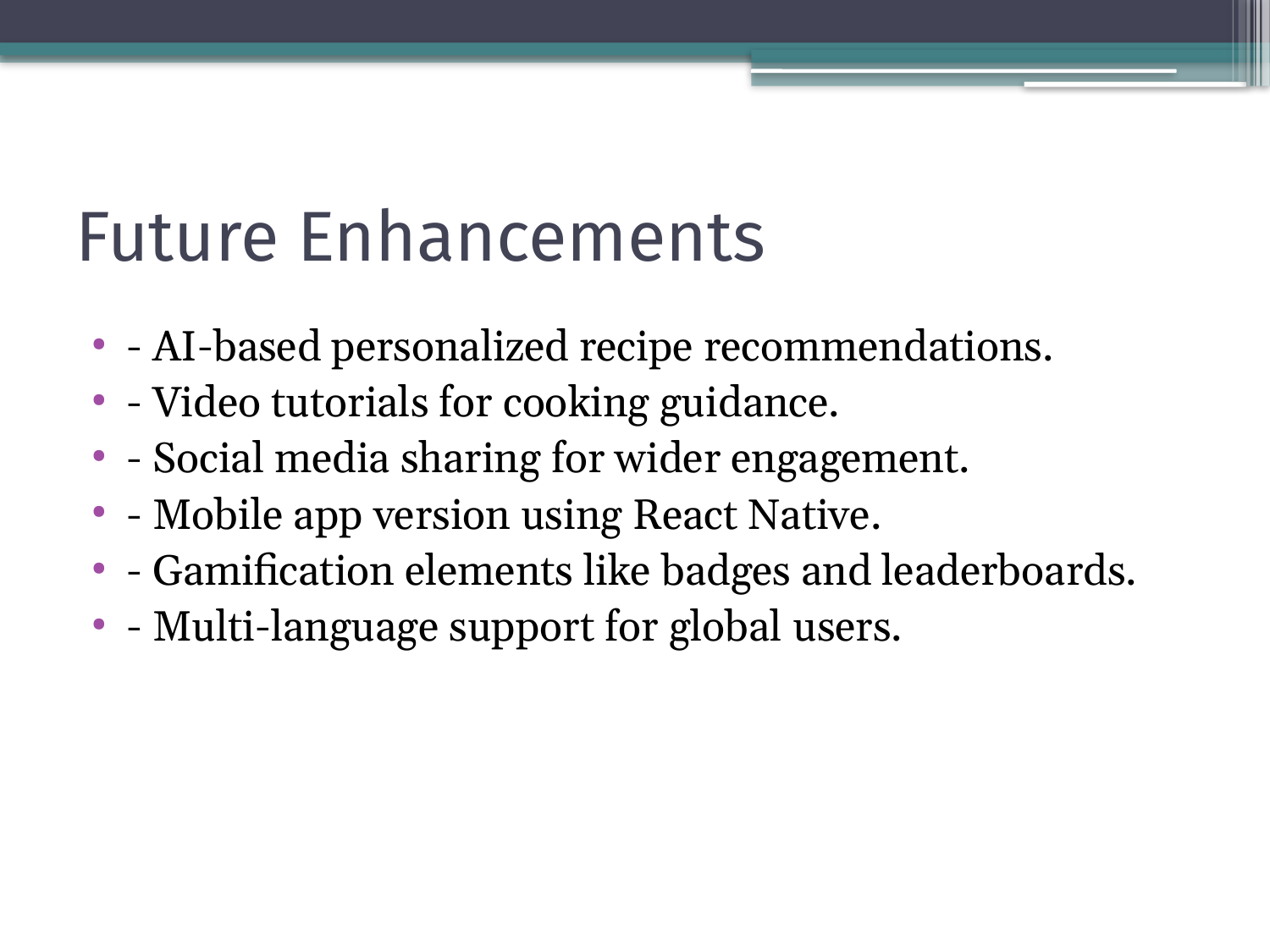

# Future Enhancements
- AI-based personalized recipe recommendations.
- Video tutorials for cooking guidance.
- Social media sharing for wider engagement.
- Mobile app version using React Native.
- Gamification elements like badges and leaderboards.
- Multi-language support for global users.